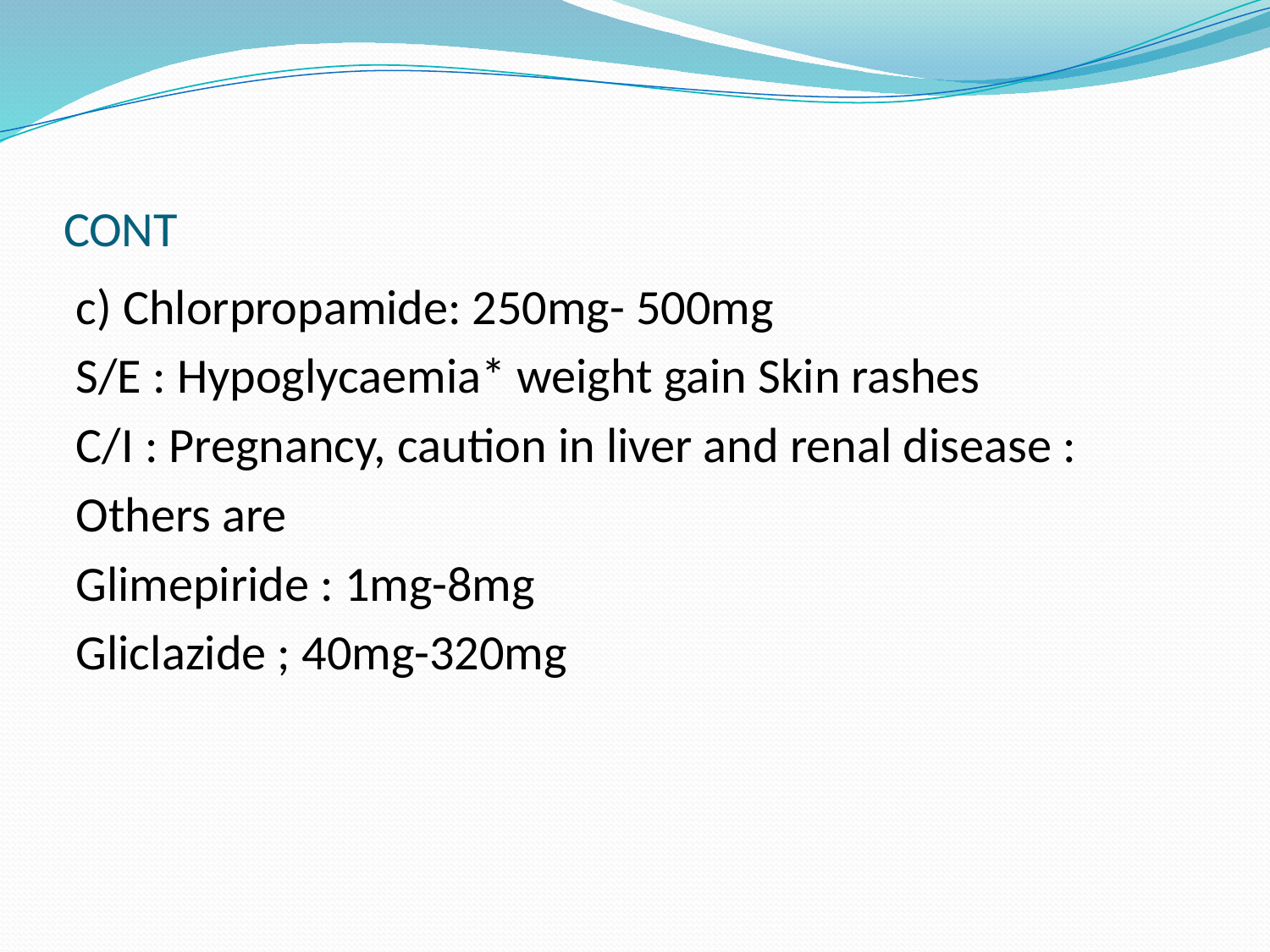

# CONT
c) Chlorpropamide: 250mg- 500mg
S/E : Hypoglycaemia* weight gain Skin rashes
C/I : Pregnancy, caution in liver and renal disease :
Others are
Glimepiride : 1mg-8mg
Gliclazide ; 40mg-320mg